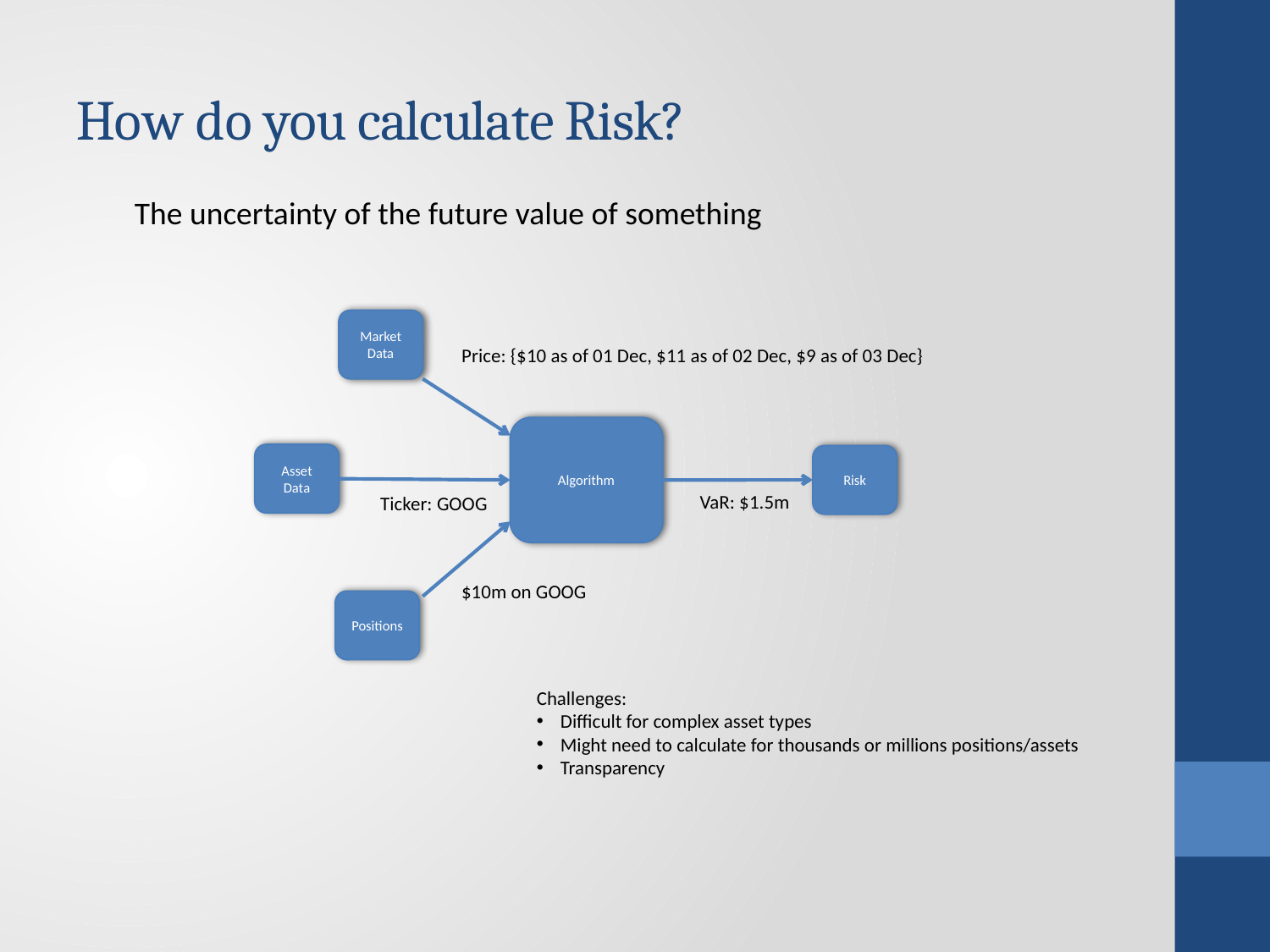

# How do you calculate Risk?
The uncertainty of the future value of something
Market Data
Price: {$10 as of 01 Dec, $11 as of 02 Dec, $9 as of 03 Dec}
Algorithm
Asset Data
Risk
VaR: $1.5m
Ticker: GOOG
$10m on GOOG
Positions
Challenges:
Difficult for complex asset types
Might need to calculate for thousands or millions positions/assets
Transparency